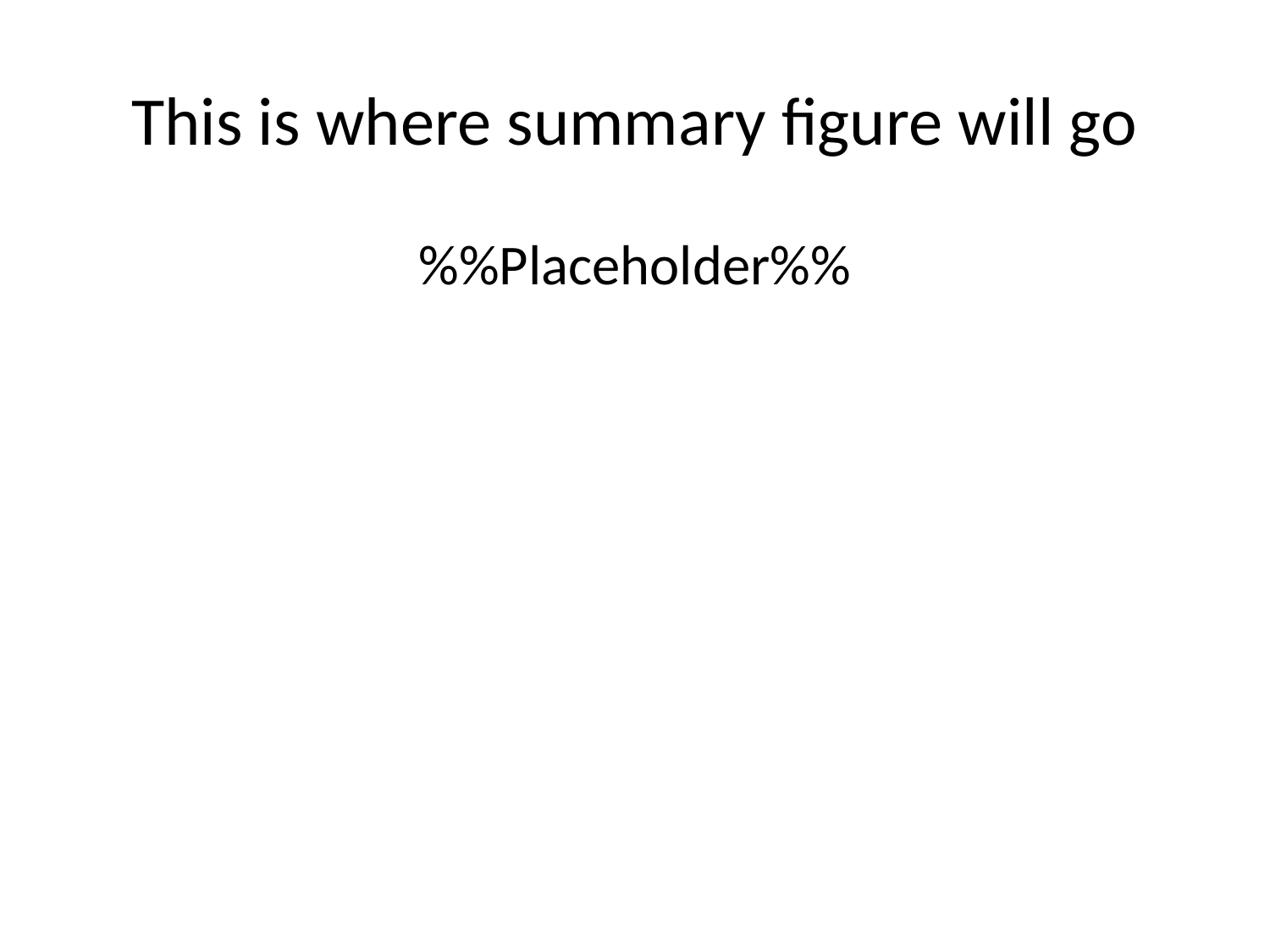

# This is where summary figure will go
%%Placeholder%%